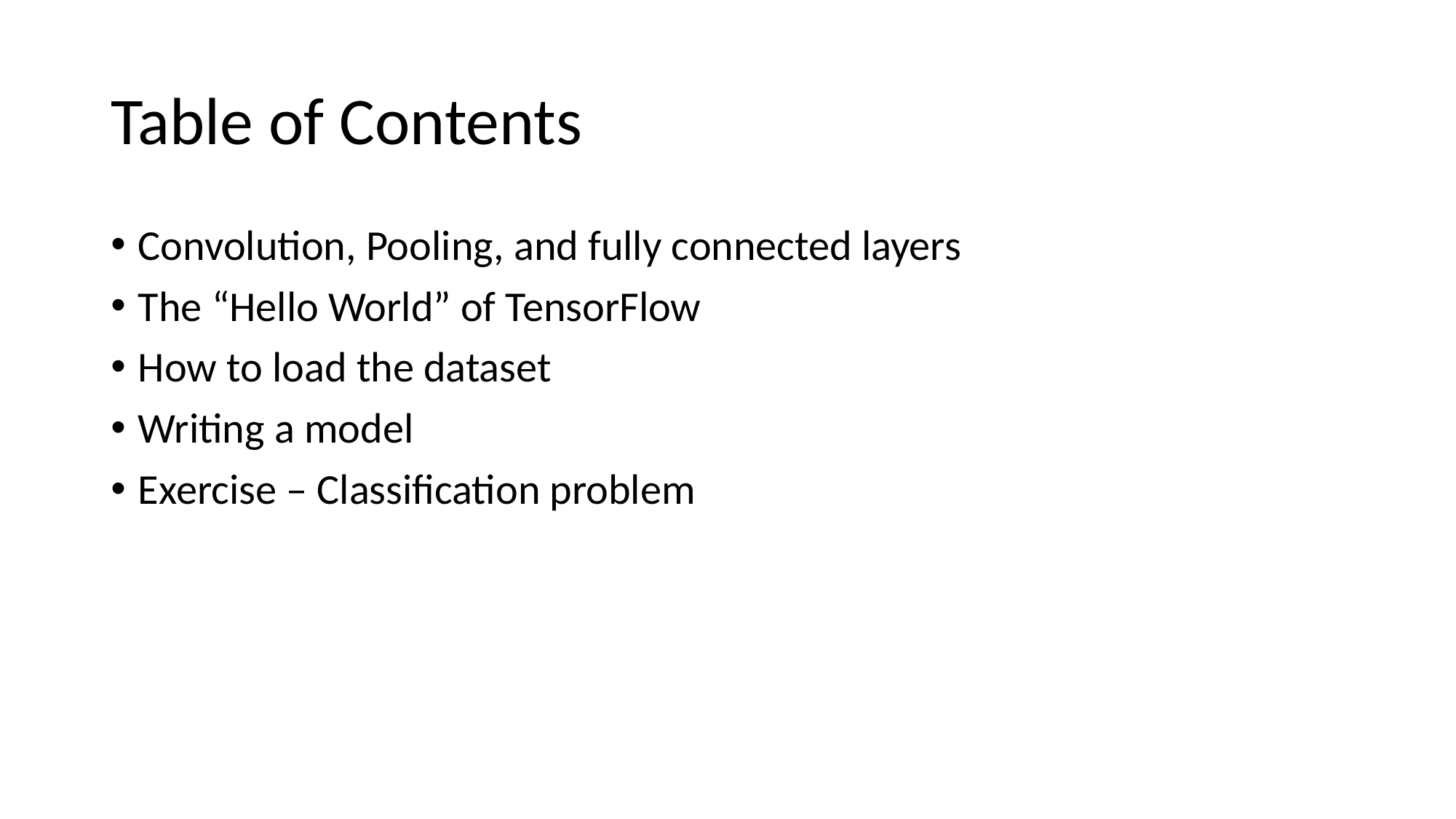

# Table of Contents
Convolution, Pooling, and fully connected layers
The “Hello World” of TensorFlow
How to load the dataset
Writing a model
Exercise – Classification problem